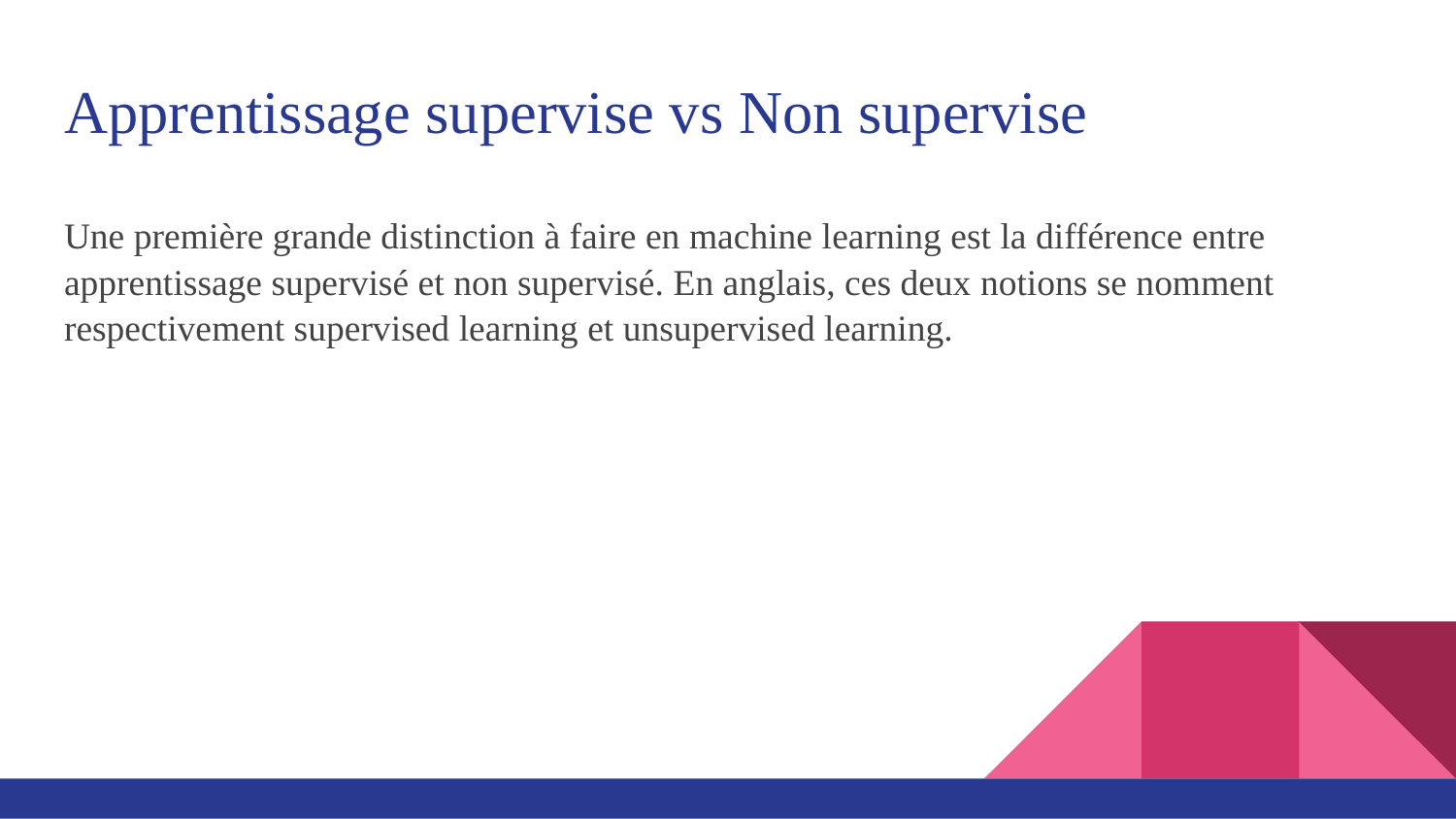

# Apprentissage supervise vs Non supervise
Une première grande distinction à faire en machine learning est la différence entre apprentissage supervisé et non supervisé. En anglais, ces deux notions se nomment respectivement supervised learning et unsupervised learning.